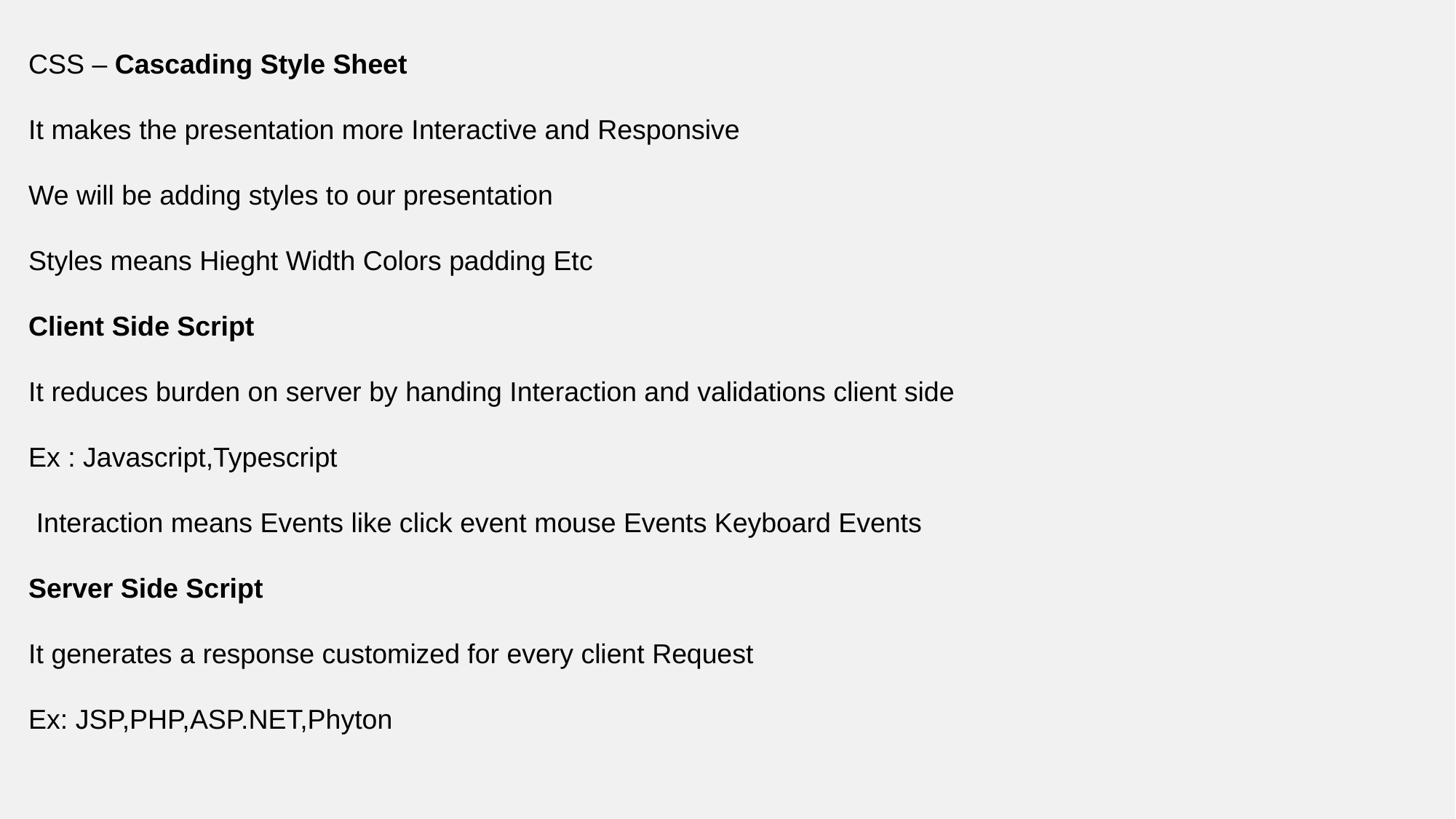

CSS – Cascading Style Sheet

It makes the presentation more Interactive and Responsive

We will be adding styles to our presentation

Styles means Hieght Width Colors padding Etc

Client Side Script

It reduces burden on server by handing Interaction and validations client side

Ex : Javascript,Typescript

 Interaction means Events like click event mouse Events Keyboard Events

Server Side Script

It generates a response customized for every client Request

Ex: JSP,PHP,ASP.NET,Phyton